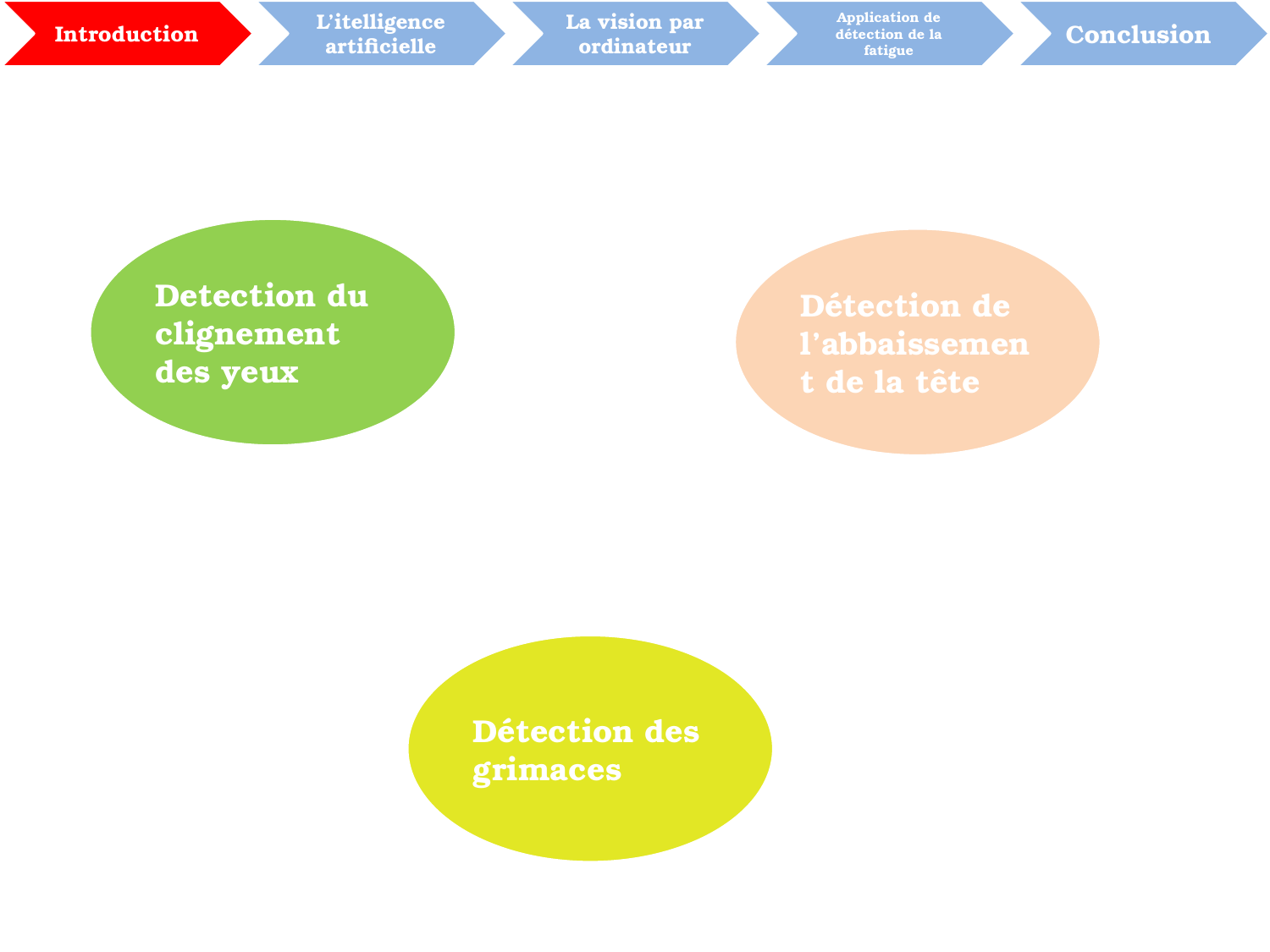

Introduction
Conclusion
Application de détection de la fatigue
La vision par ordinateur
L’itelligence artificielle
Detection du clignement des yeux
Détection de l’abbaissement de la tête
Détection des grimaces